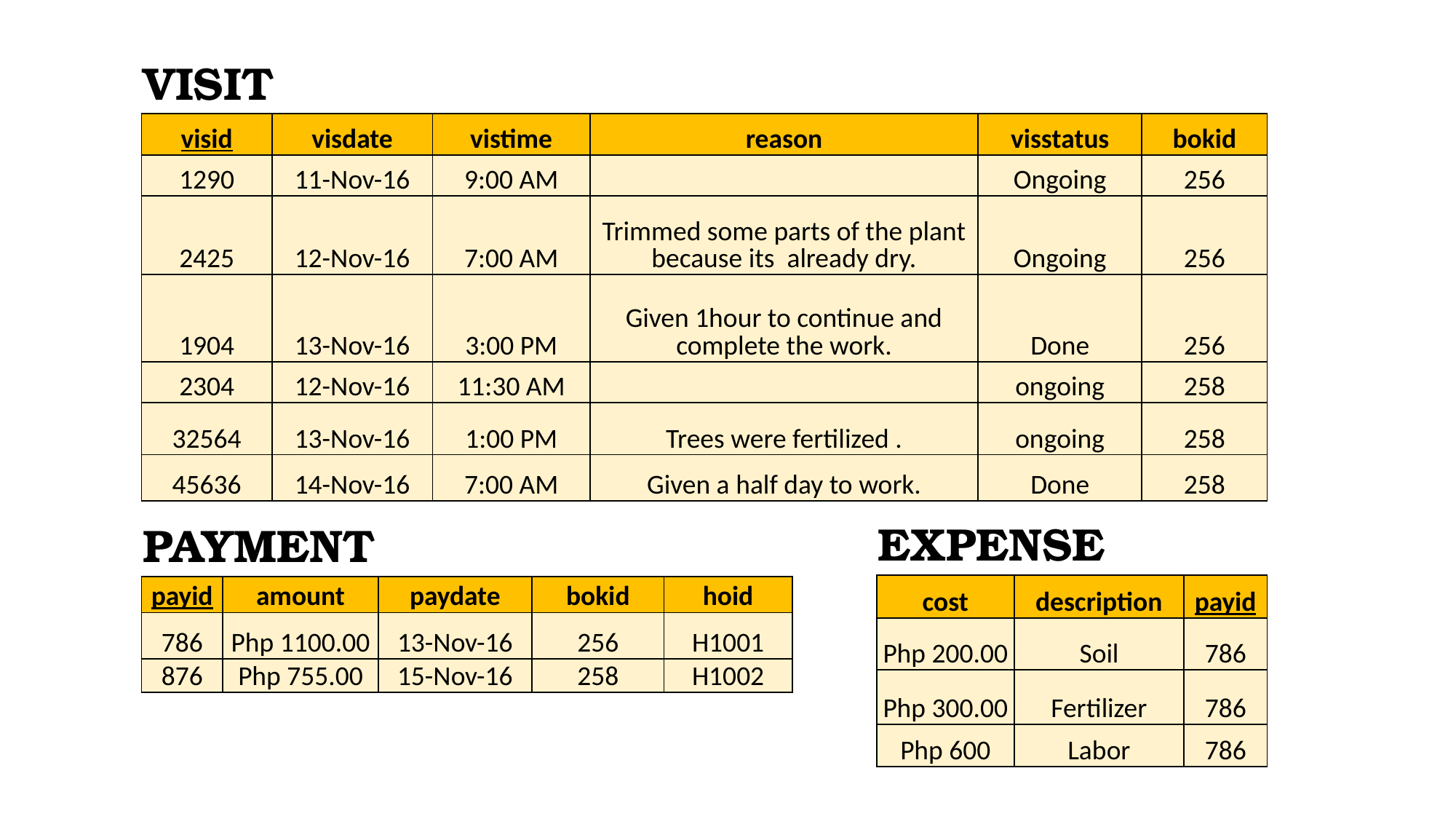

| VISIT |  |  |  |  |  |
| --- | --- | --- | --- | --- | --- |
| visid | visdate | vistime | reason | visstatus | bokid |
| 1290 | 11-Nov-16 | 9:00 AM |  | Ongoing | 256 |
| 2425 | 12-Nov-16 | 7:00 AM | Trimmed some parts of the plant because its already dry. | Ongoing | 256 |
| 1904 | 13-Nov-16 | 3:00 PM | Given 1hour to continue and complete the work. | Done | 256 |
| 2304 | 12-Nov-16 | 11:30 AM |  | ongoing | 258 |
| 32564 | 13-Nov-16 | 1:00 PM | Trees were fertilized . | ongoing | 258 |
| 45636 | 14-Nov-16 | 7:00 AM | Given a half day to work. | Done | 258 |
| EXPENSE |  |  |
| --- | --- | --- |
| cost | description | payid |
| Php 200.00 | Soil | 786 |
| Php 300.00 | Fertilizer | 786 |
| Php 600 | Labor | 786 |
| PAYMENT |  |  |  |  |
| --- | --- | --- | --- | --- |
| payid | amount | paydate | bokid | hoid |
| 786 | Php 1100.00 | 13-Nov-16 | 256 | H1001 |
| 876 | Php 755.00 | 15-Nov-16 | 258 | H1002 |